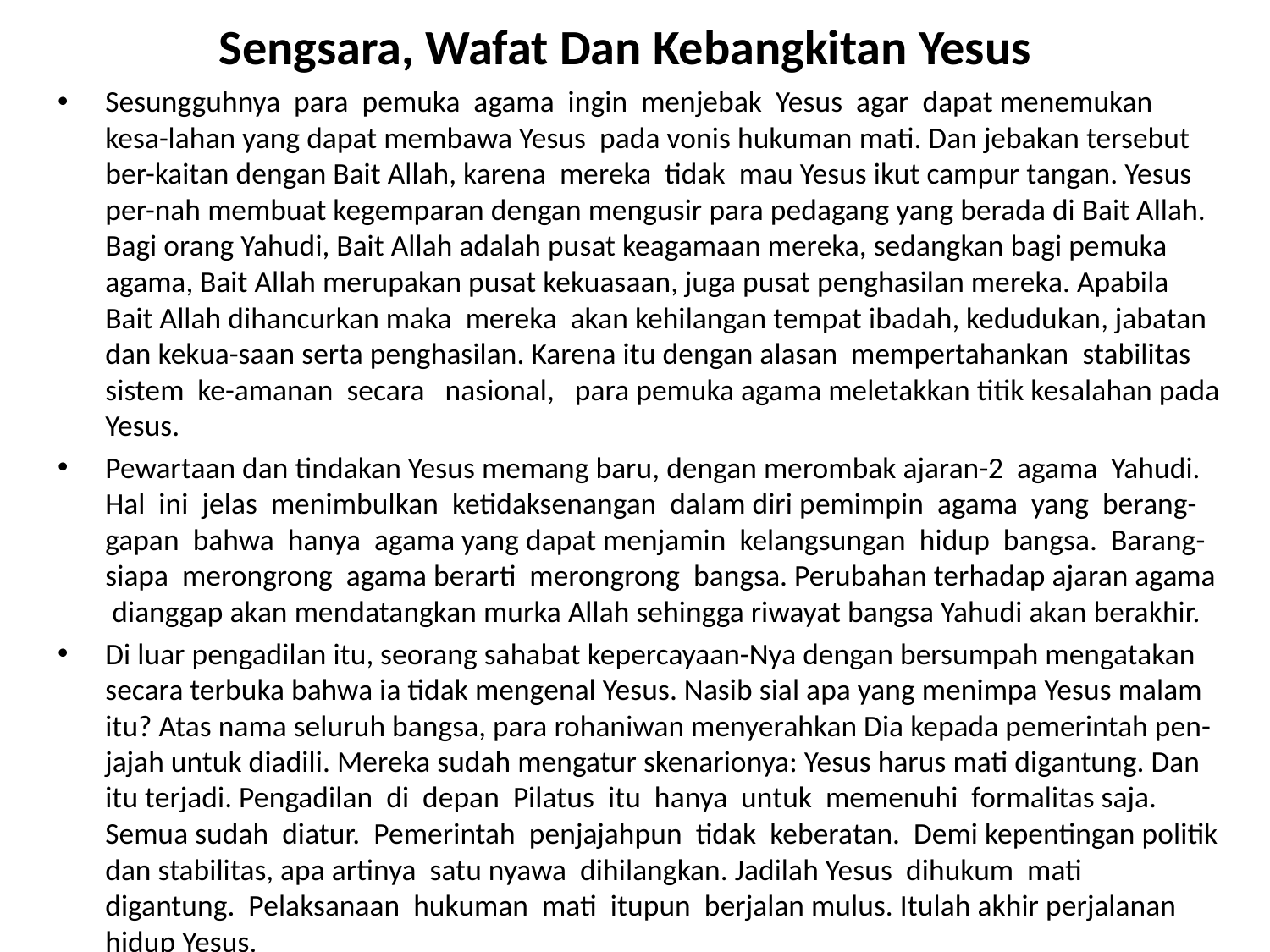

# Sengsara, Wafat Dan Kebangkitan Yesus
Sesungguhnya  para  pemuka  agama  ingin  menjebak  Yesus  agar  dapat menemukan kesa-lahan yang dapat membawa Yesus  pada vonis hukuman mati. Dan jebakan tersebut  ber-kaitan dengan Bait Allah, karena  mereka  tidak  mau Yesus ikut campur tangan. Yesus per-nah membuat kegemparan dengan mengusir para pedagang yang berada di Bait Allah. Bagi orang Yahudi, Bait Allah adalah pusat keagamaan mereka, sedangkan bagi pemuka agama, Bait Allah merupakan pusat kekuasaan, juga pusat penghasilan mereka. Apabila Bait Allah dihancurkan maka  mereka  akan kehilangan tempat ibadah, kedudukan, jabatan dan kekua-saan serta penghasilan. Karena itu dengan alasan  mempertahankan  stabilitas  sistem  ke-amanan  secara   nasional,   para pemuka agama meletakkan titik kesalahan pada Yesus.
Pewartaan dan tindakan Yesus memang baru, dengan merombak ajaran-2  agama  Yahudi. Hal  ini  jelas  menimbulkan  ketidaksenangan  dalam diri pemimpin  agama  yang  berang-gapan  bahwa  hanya  agama yang dapat menjamin  kelangsungan  hidup  bangsa.  Barang-siapa  merongrong  agama berarti  merongrong  bangsa. Perubahan terhadap ajaran agama  dianggap akan mendatangkan murka Allah sehingga riwayat bangsa Yahudi akan berakhir.
Di luar pengadilan itu, seorang sahabat kepercayaan-Nya dengan bersumpah mengatakan secara terbuka bahwa ia tidak mengenal Yesus. Nasib sial apa yang menimpa Yesus malam itu? Atas nama seluruh bangsa, para rohaniwan menyerahkan Dia kepada pemerintah pen-jajah untuk diadili. Mereka sudah mengatur skenarionya: Yesus harus mati digantung. Dan itu terjadi. Pengadilan  di  depan  Pilatus  itu  hanya  untuk  memenuhi  formalitas saja. Semua sudah  diatur.  Pemerintah  penjajahpun  tidak  keberatan.  Demi kepentingan politik dan stabilitas, apa artinya  satu nyawa  dihilangkan. Jadilah Yesus  dihukum  mati  digantung.  Pelaksanaan  hukuman  mati  itupun  berjalan mulus. Itulah akhir perjalanan hidup Yesus.